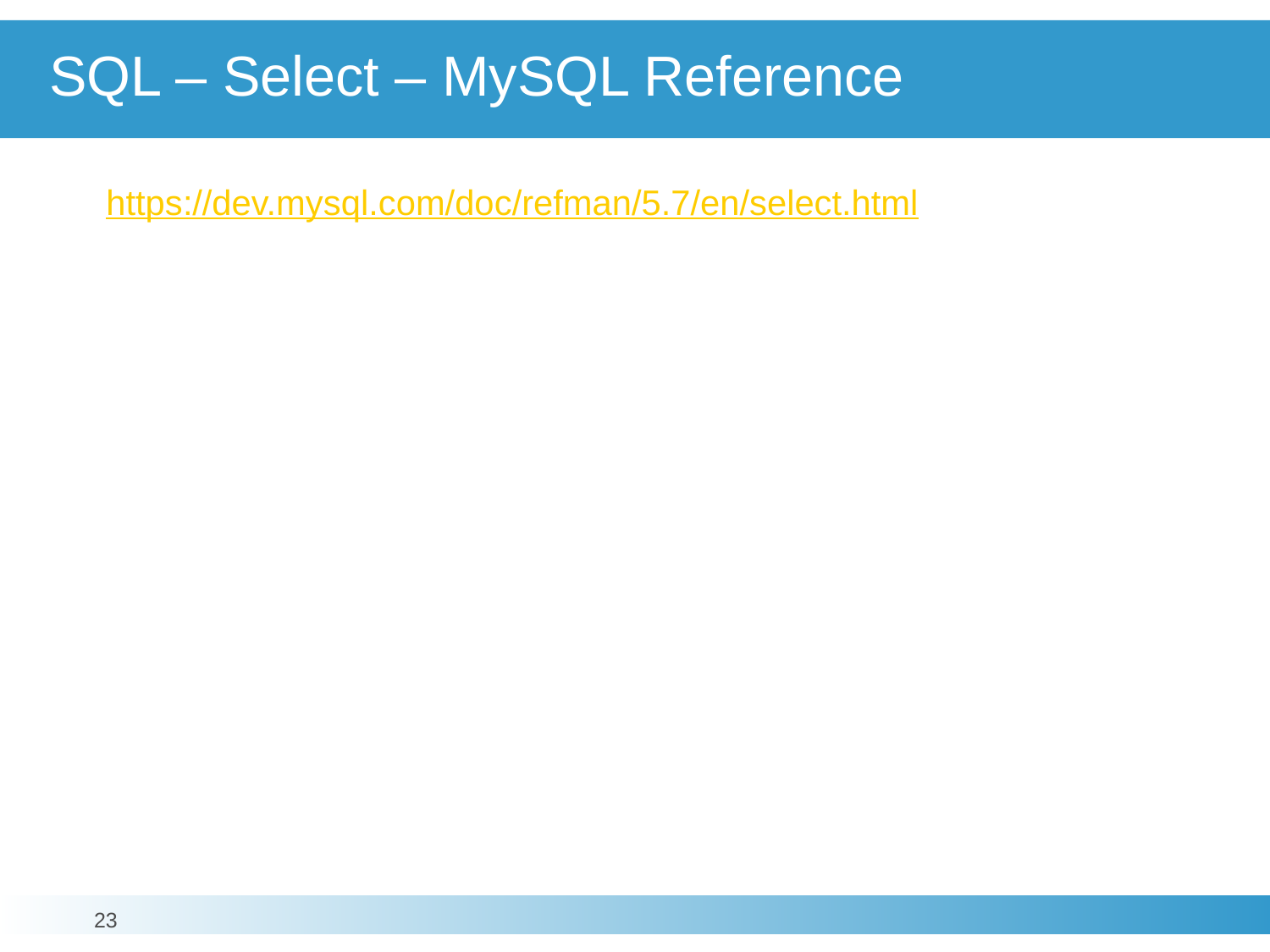

# SQL – Select – MySQL Reference
https://dev.mysql.com/doc/refman/5.7/en/select.html

23